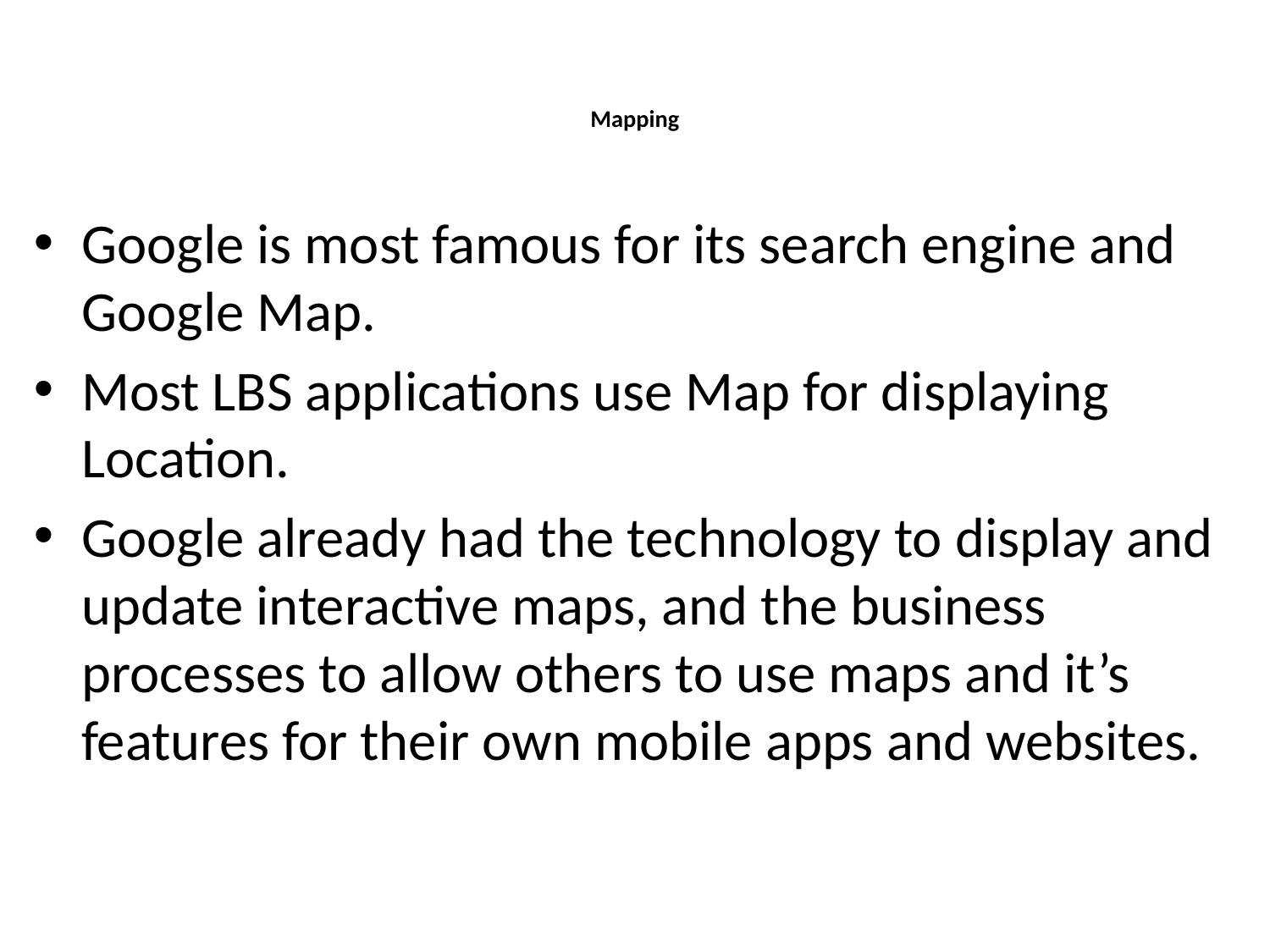

# Mapping
Google is most famous for its search engine and Google Map.
Most LBS applications use Map for displaying Location.
Google already had the technology to display and update interactive maps, and the business processes to allow others to use maps and it’s features for their own mobile apps and websites.